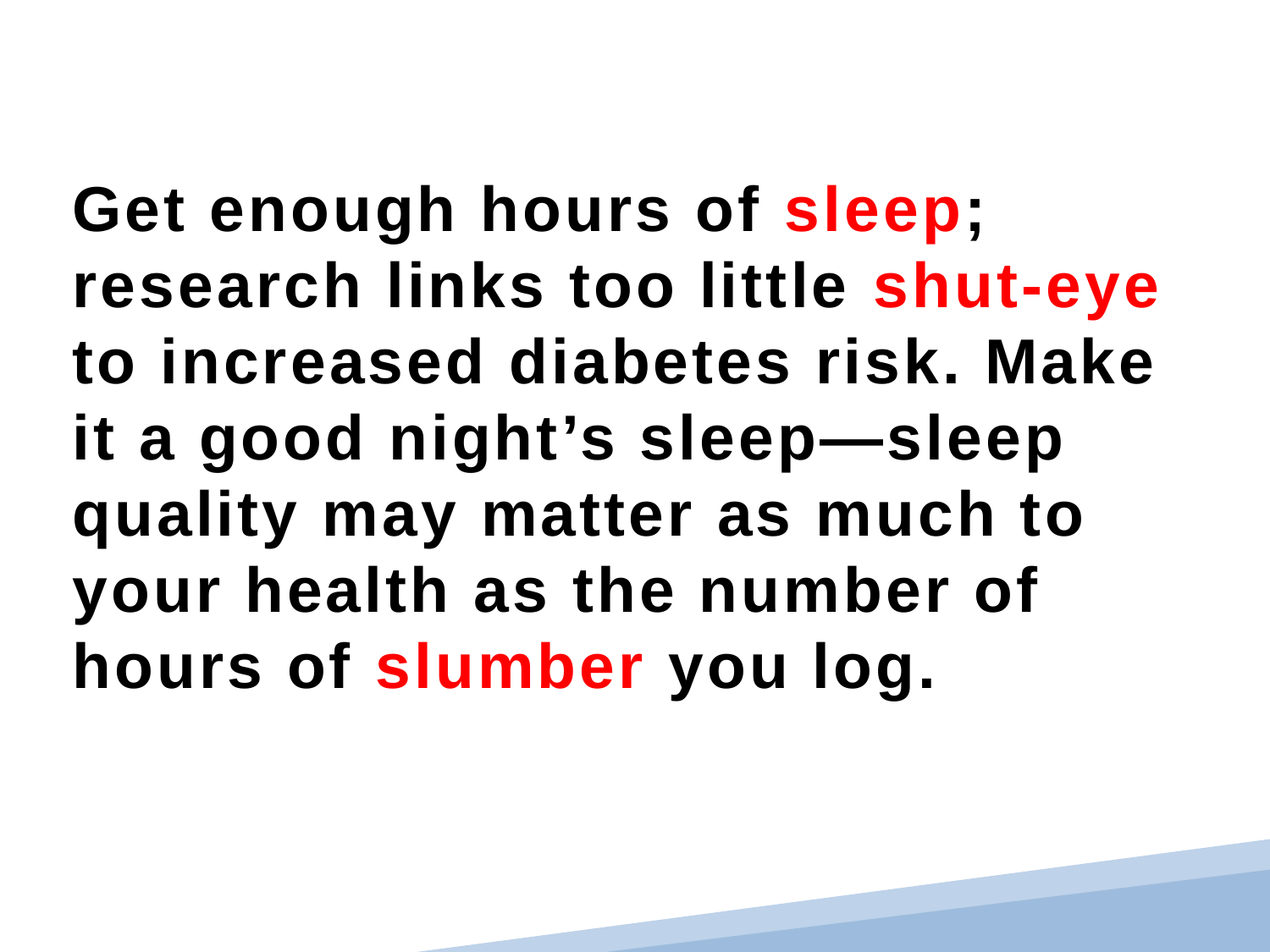

Get enough hours of sleep; research links too little shut-eye to increased diabetes risk. Make it a good night’s sleep—sleep quality may matter as much to your health as the number of hours of slumber you log.